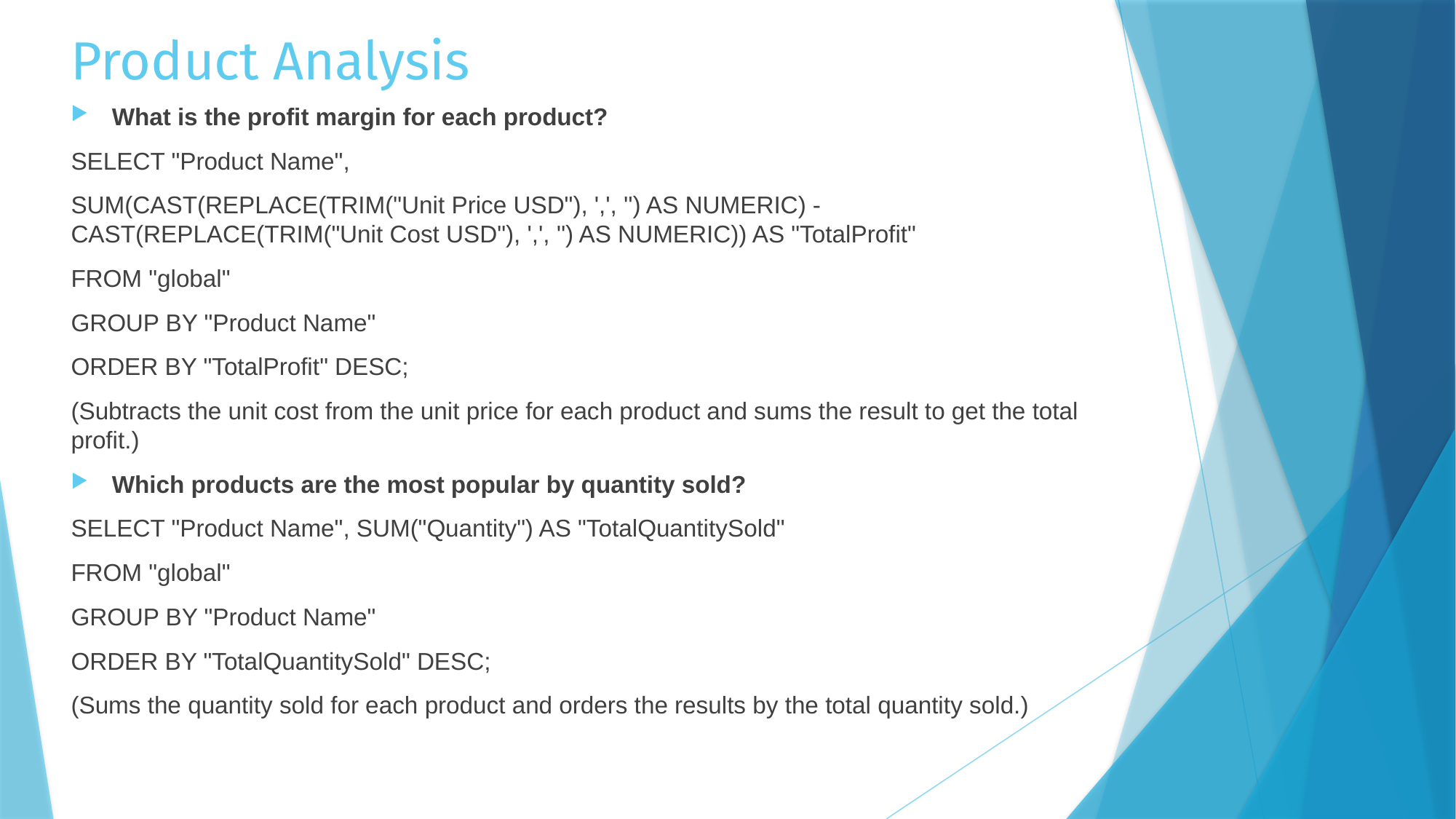

# Product Analysis
What is the profit margin for each product?
SELECT "Product Name",
SUM(CAST(REPLACE(TRIM("Unit Price USD"), ',', '') AS NUMERIC) - CAST(REPLACE(TRIM("Unit Cost USD"), ',', '') AS NUMERIC)) AS "TotalProfit"
FROM "global"
GROUP BY "Product Name"
ORDER BY "TotalProfit" DESC;
(Subtracts the unit cost from the unit price for each product and sums the result to get the total profit.)
Which products are the most popular by quantity sold?
SELECT "Product Name", SUM("Quantity") AS "TotalQuantitySold"
FROM "global"
GROUP BY "Product Name"
ORDER BY "TotalQuantitySold" DESC;
(Sums the quantity sold for each product and orders the results by the total quantity sold.)